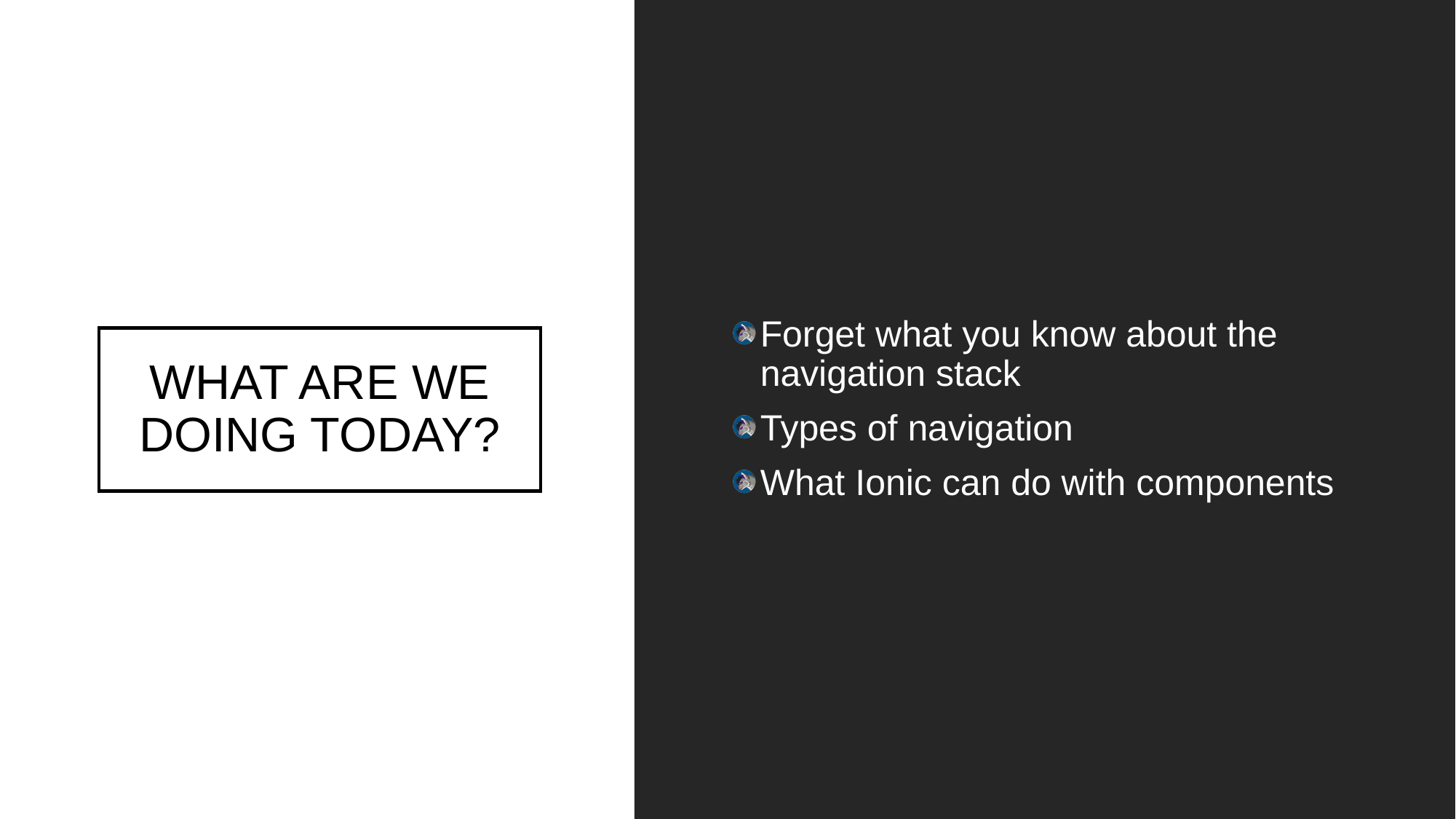

Forget what you know about the navigation stack
Types of navigation
What Ionic can do with components
# WHAT ARE WE DOING TODAY?